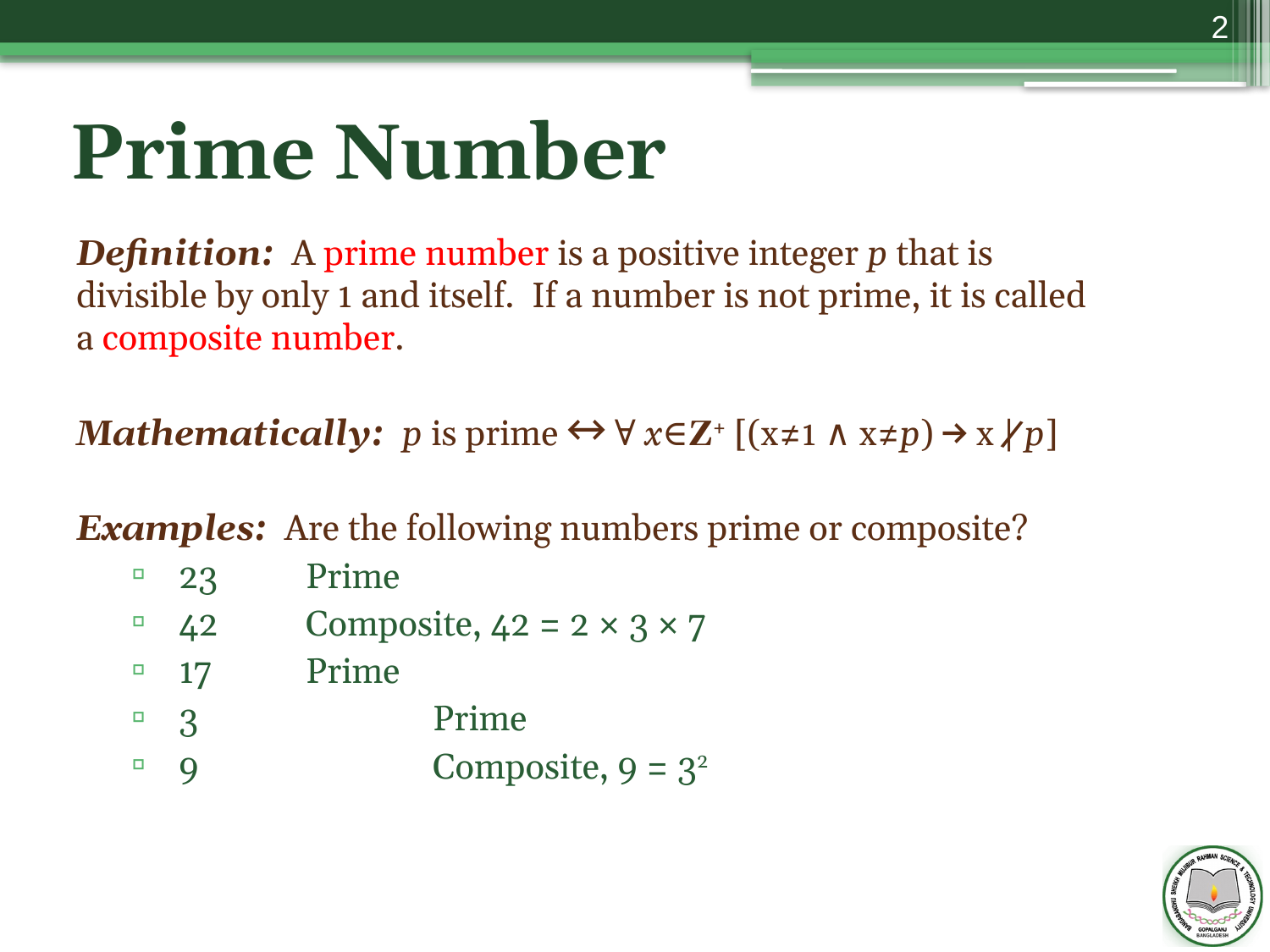

2
# Prime Number
Definition:  A prime number is a positive integer p that is divisible by only 1 and itself.  If a number is not prime, it is called a composite number.

Mathematically:  p is prime ↔ ∀ x∈Z+ [(x≠1 ∧ x≠p) → x | p]

Examples:  Are the following numbers prime or composite?
23	Prime
42	Composite, 42 = 2 × 3 × 7
17	Prime
3		Prime
9		Composite, 9 = 32

/